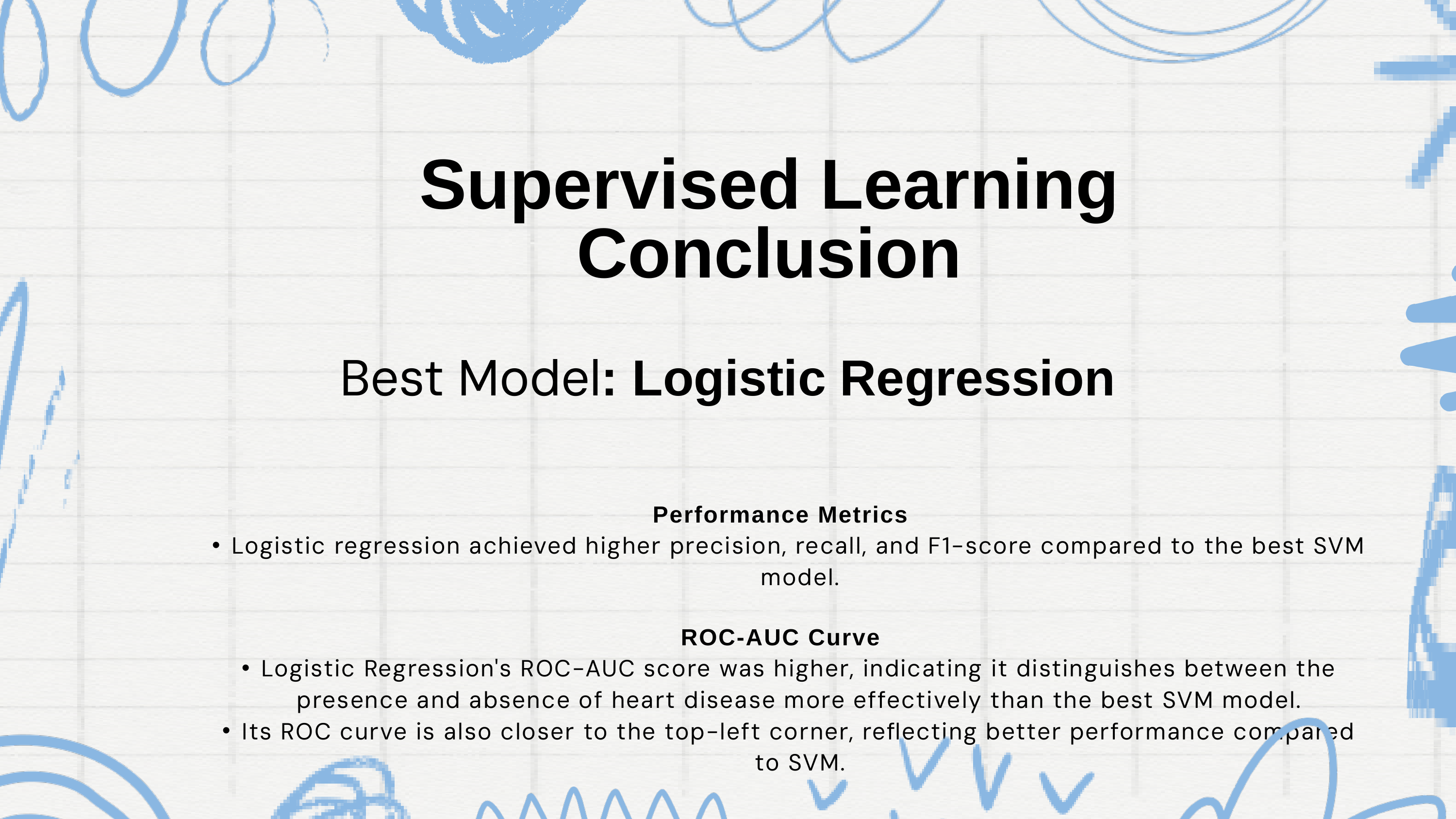

Supervised Learning Conclusion

Best Model: Logistic Regression
Performance Metrics
Logistic regression achieved higher precision, recall, and F1-score compared to the best SVM model.

ROC-AUC Curve
Logistic Regression's ROC-AUC score was higher, indicating it distinguishes between the presence and absence of heart disease more effectively than the best SVM model.
Its ROC curve is also closer to the top-left corner, reflecting better performance compared to SVM.